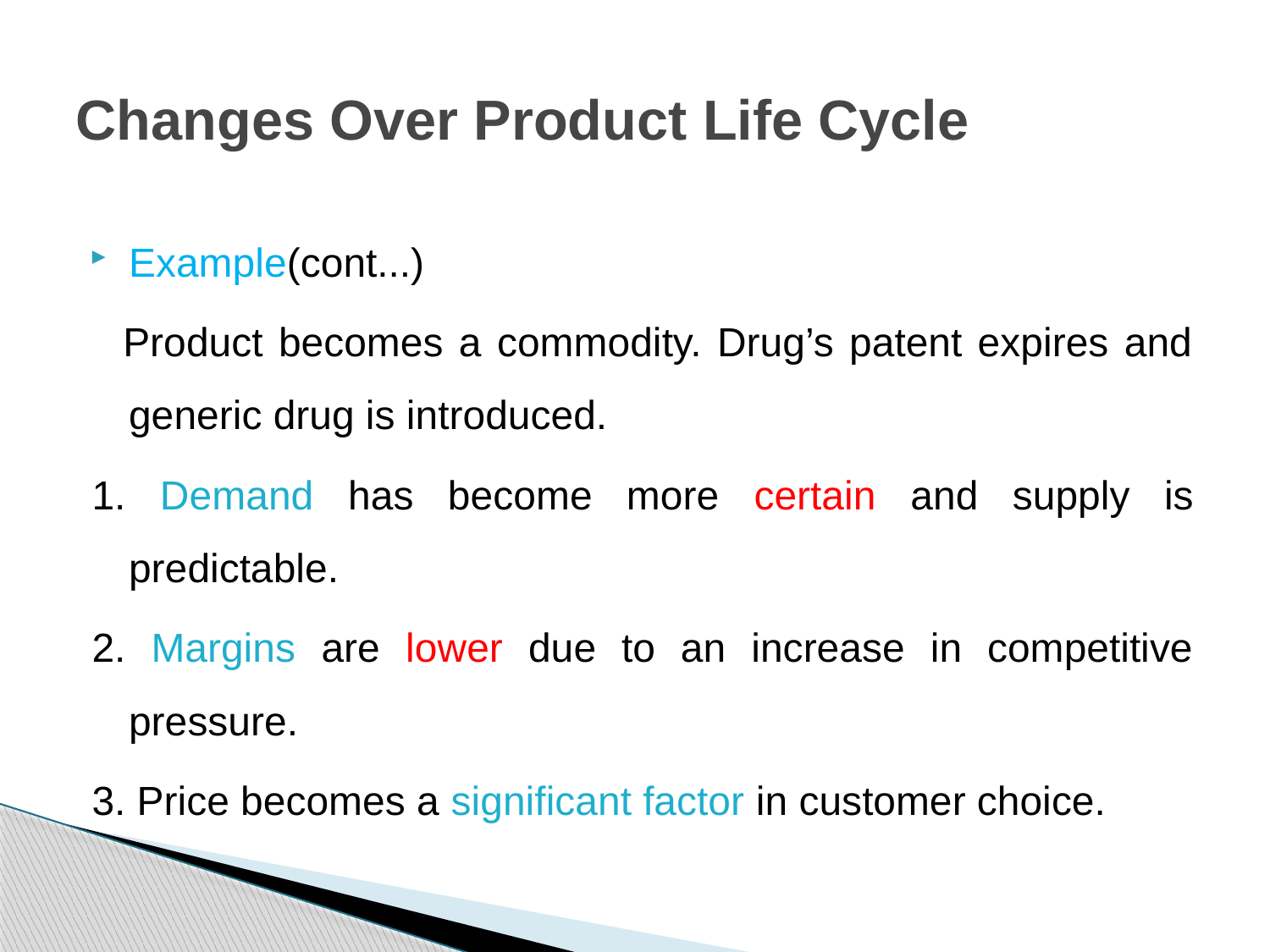

# Changes Over Product Life Cycle
Example(cont...)
  Product becomes a commodity. Drug’s patent expires and generic drug is introduced.
1. Demand has become more certain and supply is predictable.
2. Margins are lower due to an increase in competitive pressure.
3. Price becomes a significant factor in customer choice.